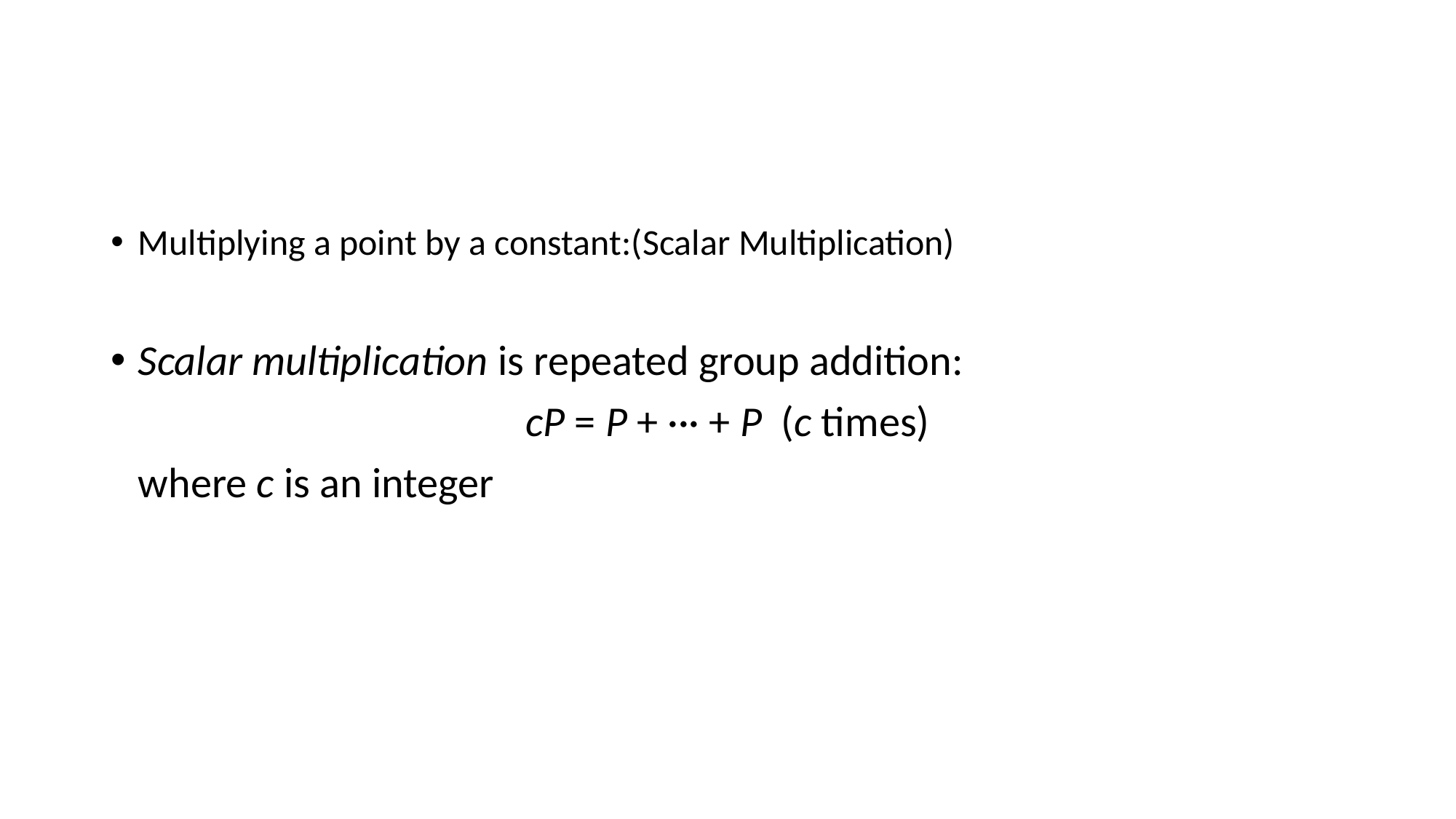

#
Multiplying a point by a constant:(Scalar Multiplication)

Scalar multiplication is repeated group addition:
cP = P + ··· + P  (c times)
	where c is an integer